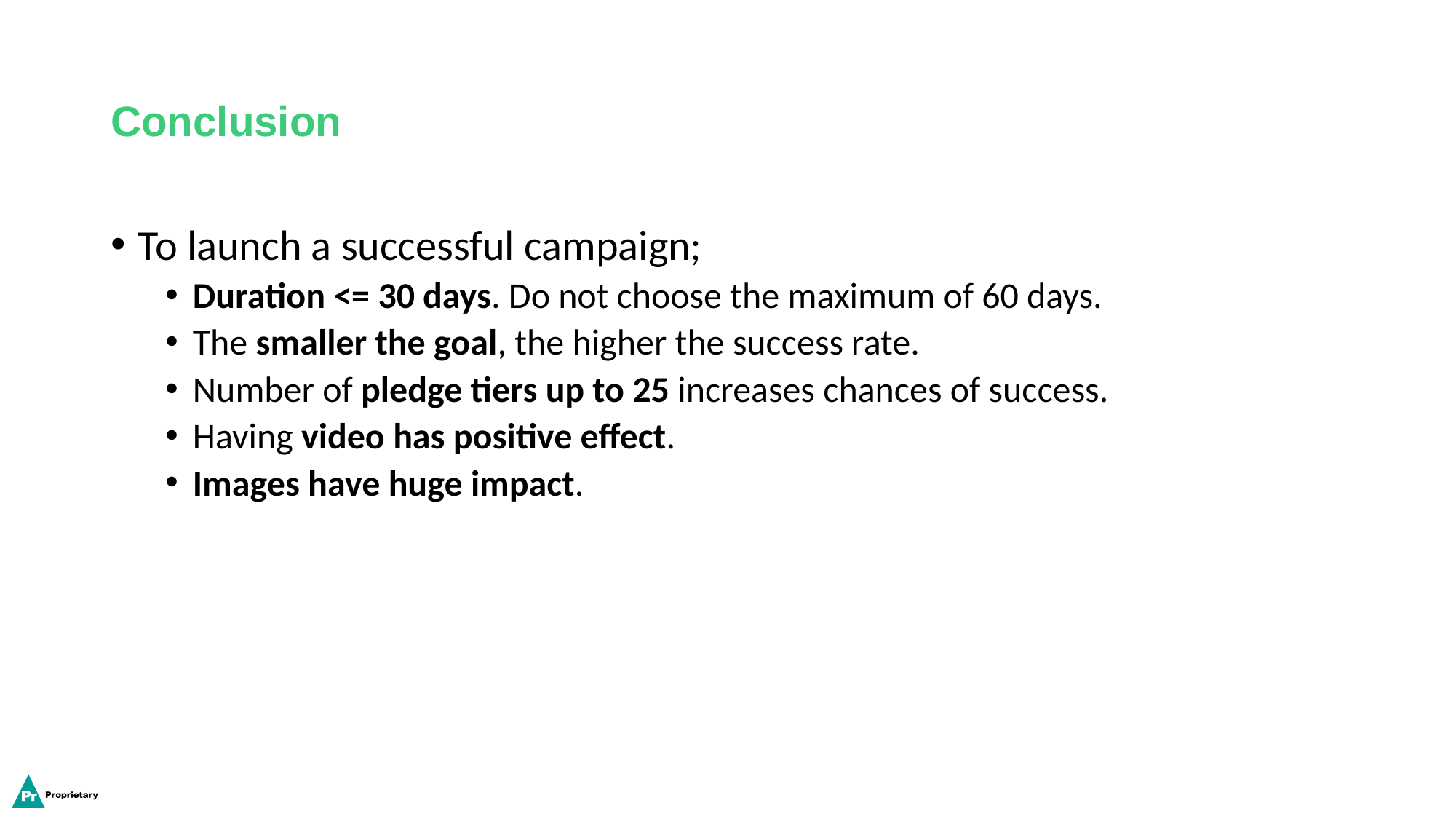

# Conclusion
To launch a successful campaign;
Duration <= 30 days. Do not choose the maximum of 60 days.
The smaller the goal, the higher the success rate.
Number of pledge tiers up to 25 increases chances of success.
Having video has positive effect.
Images have huge impact.